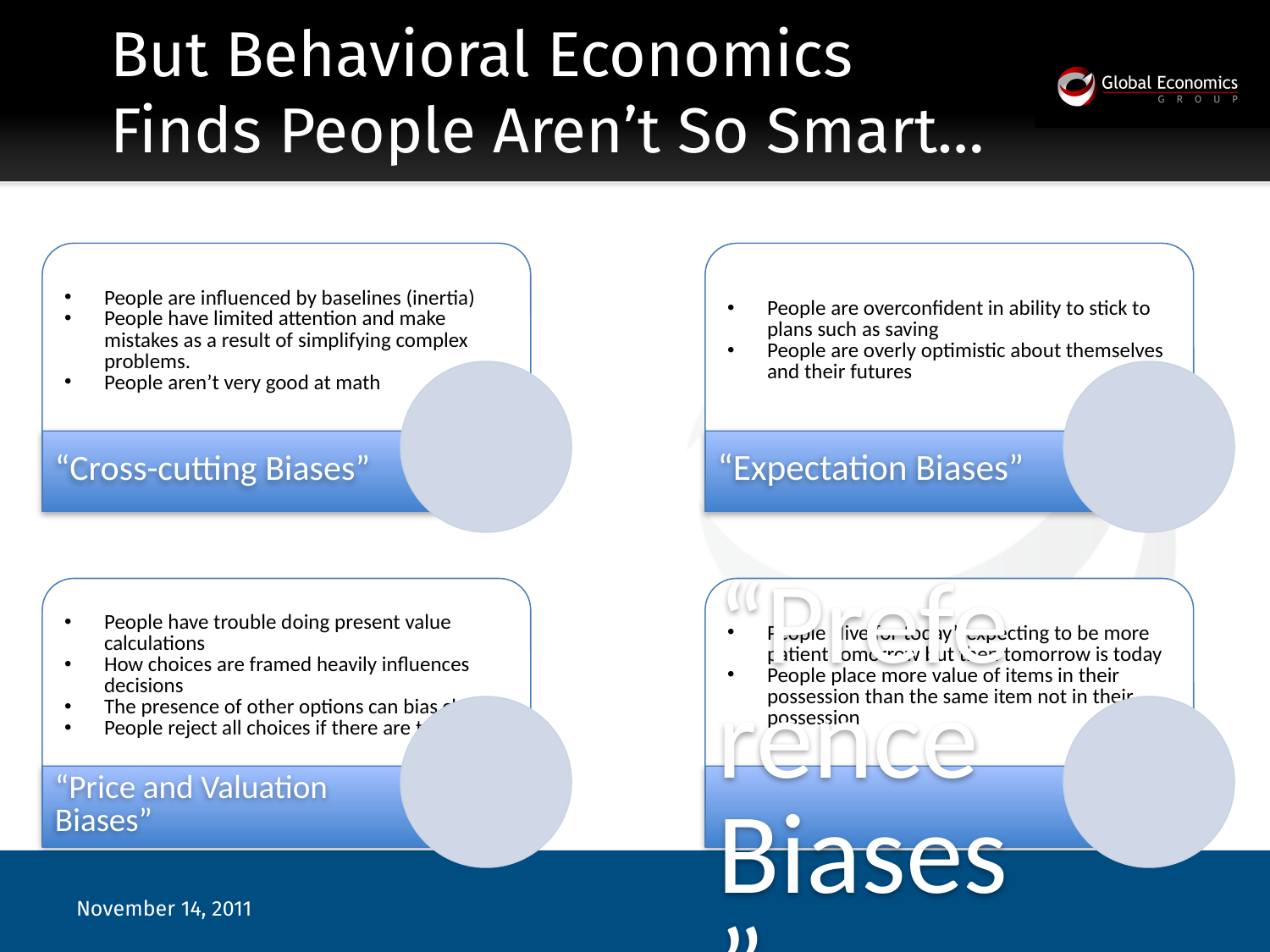

# But Behavioral Economics Finds People Aren’t So Smart…
“Cross-cutting Biases”
“Expectation Biases”
“Price and Valuation Biases”
People are influenced by baselines (inertia)
People have limited attention and make mistakes as a result of simplifying complex problems.
People aren’t very good at math
People are overconfident in ability to stick to plans such as saving
People are overly optimistic about themselves and their futures
People have trouble doing present value calculations
How choices are framed heavily influences decisions
The presence of other options can bias choices
People reject all choices if there are too many
People place more value of items in their possession than the same item not in their possession
People “live for today” expecting to be more patient tomorrow but then tomorrow is today
November 14, 2011